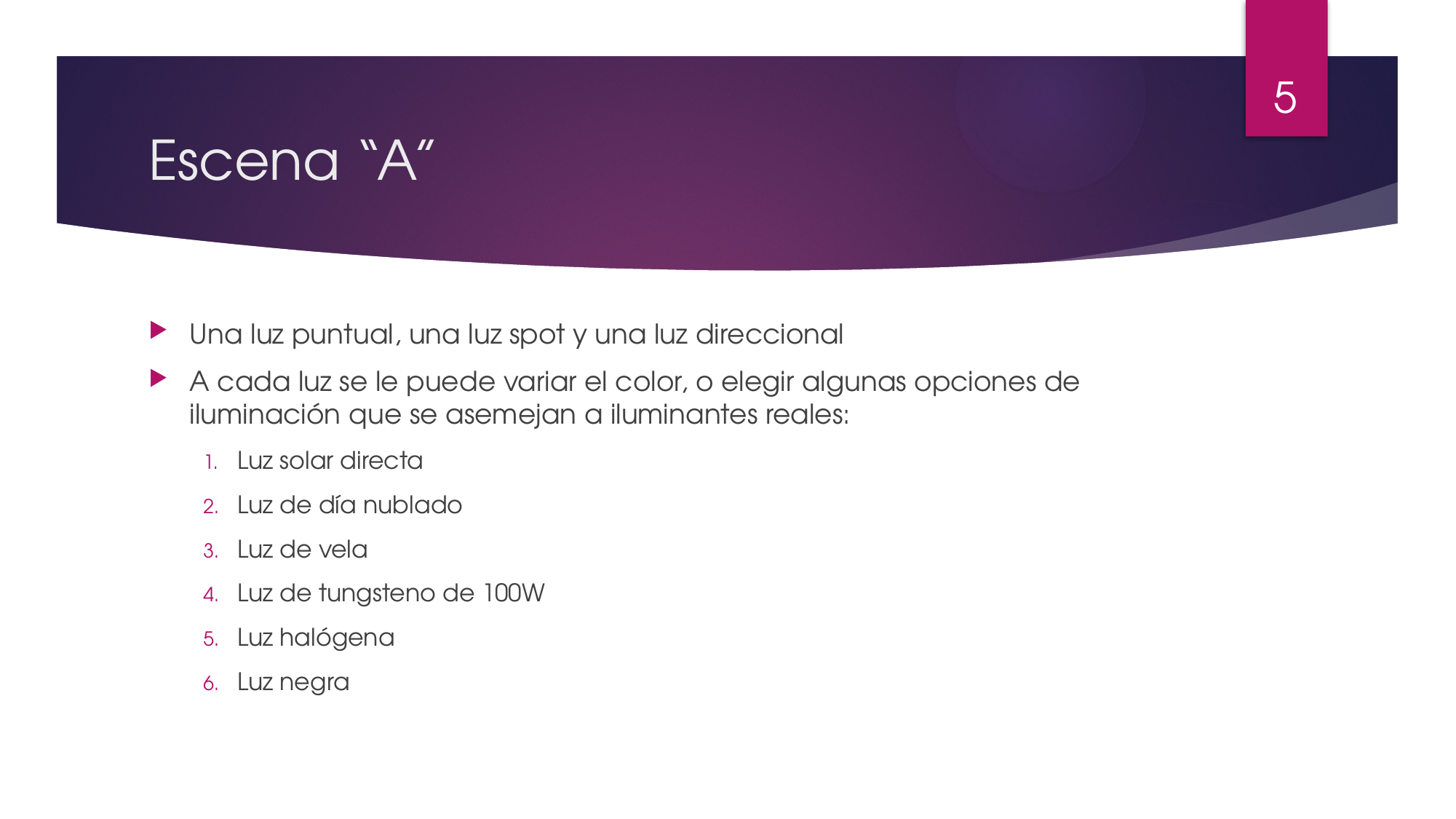

5
# Escena “A”
Una luz puntual, una luz spot y una luz direccional
A cada luz se le puede variar el color, o elegir algunas opciones de iluminación que se asemejan a iluminantes reales:
Luz solar directa
Luz de día nublado
Luz de vela
Luz de tungsteno de 100W
Luz halógena
Luz negra